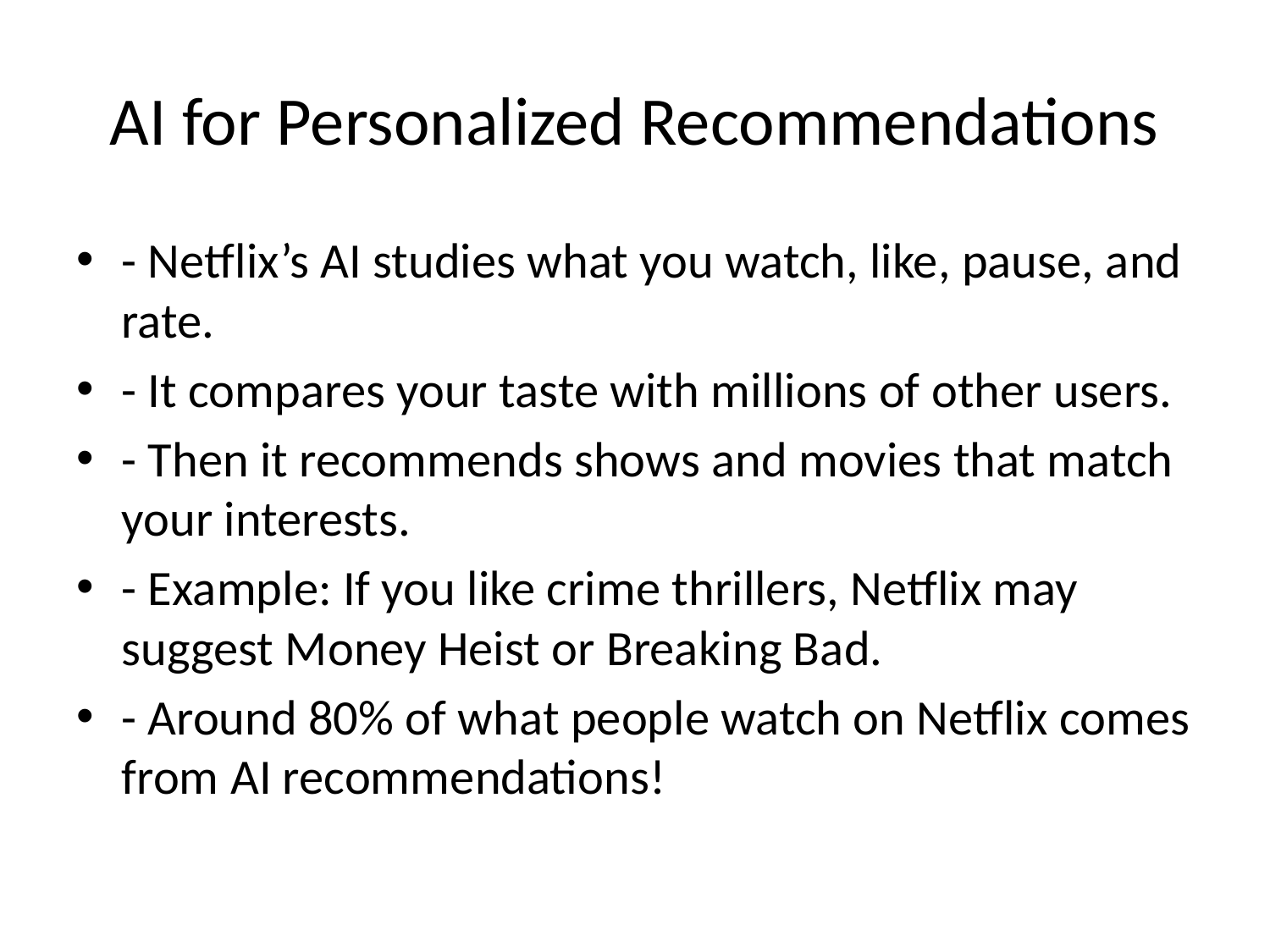

# AI for Personalized Recommendations
- Netflix’s AI studies what you watch, like, pause, and rate.
- It compares your taste with millions of other users.
- Then it recommends shows and movies that match your interests.
- Example: If you like crime thrillers, Netflix may suggest Money Heist or Breaking Bad.
- Around 80% of what people watch on Netflix comes from AI recommendations!